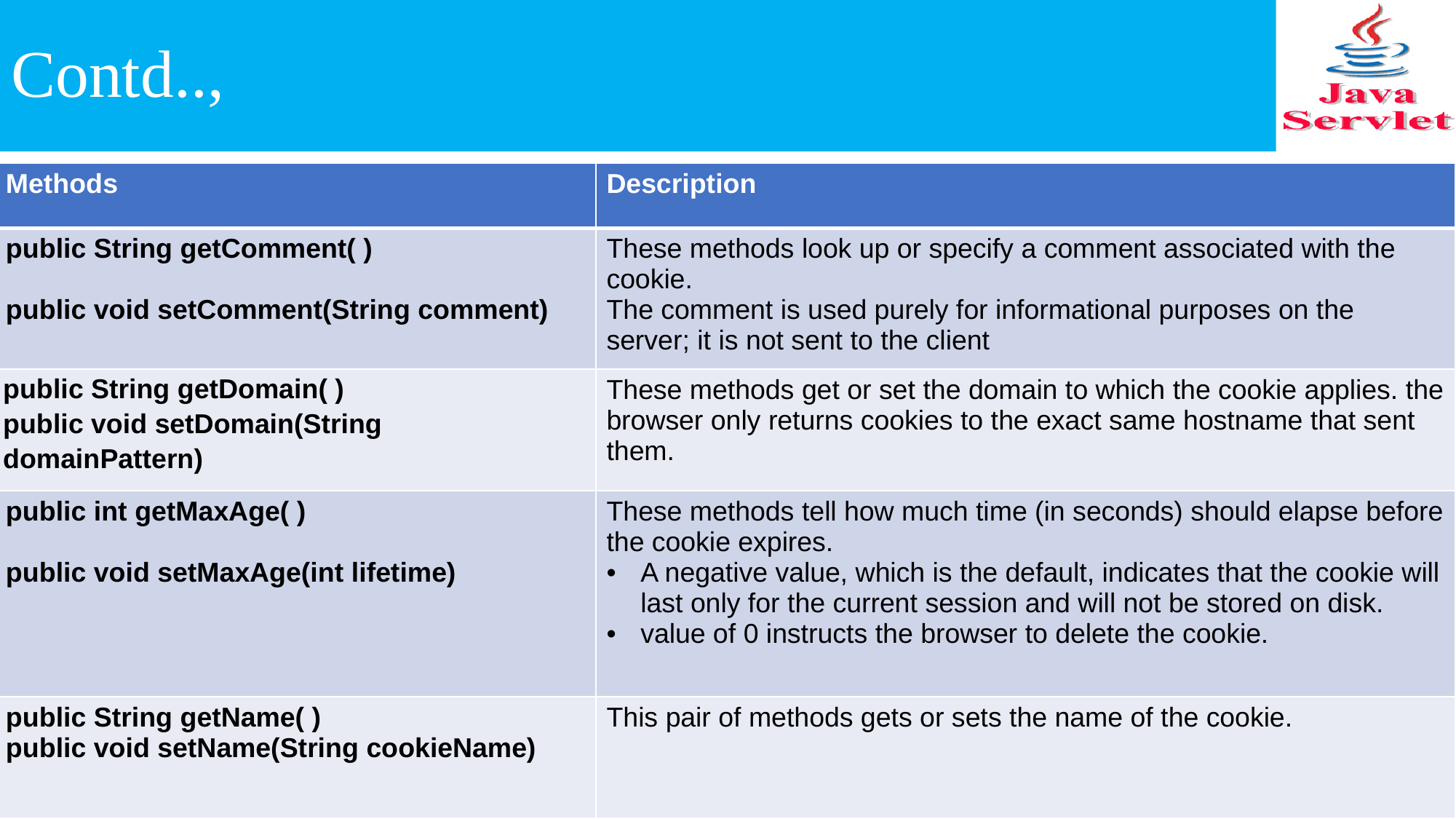

# Contd..,
| Methods | Description |
| --- | --- |
| public String getComment( )   public void setComment(String comment) | These methods look up or specify a comment associated with the cookie. The comment is used purely for informational purposes on the server; it is not sent to the client |
| public String getDomain( ) public void setDomain(String domainPattern) | These methods get or set the domain to which the cookie applies. the browser only returns cookies to the exact same hostname that sent them. |
| public int getMaxAge( )   public void setMaxAge(int lifetime) | These methods tell how much time (in seconds) should elapse before the cookie expires. A negative value, which is the default, indicates that the cookie will last only for the current session and will not be stored on disk. value of 0 instructs the browser to delete the cookie. |
| public String getName( ) public void setName(String cookieName) | This pair of methods gets or sets the name of the cookie. |